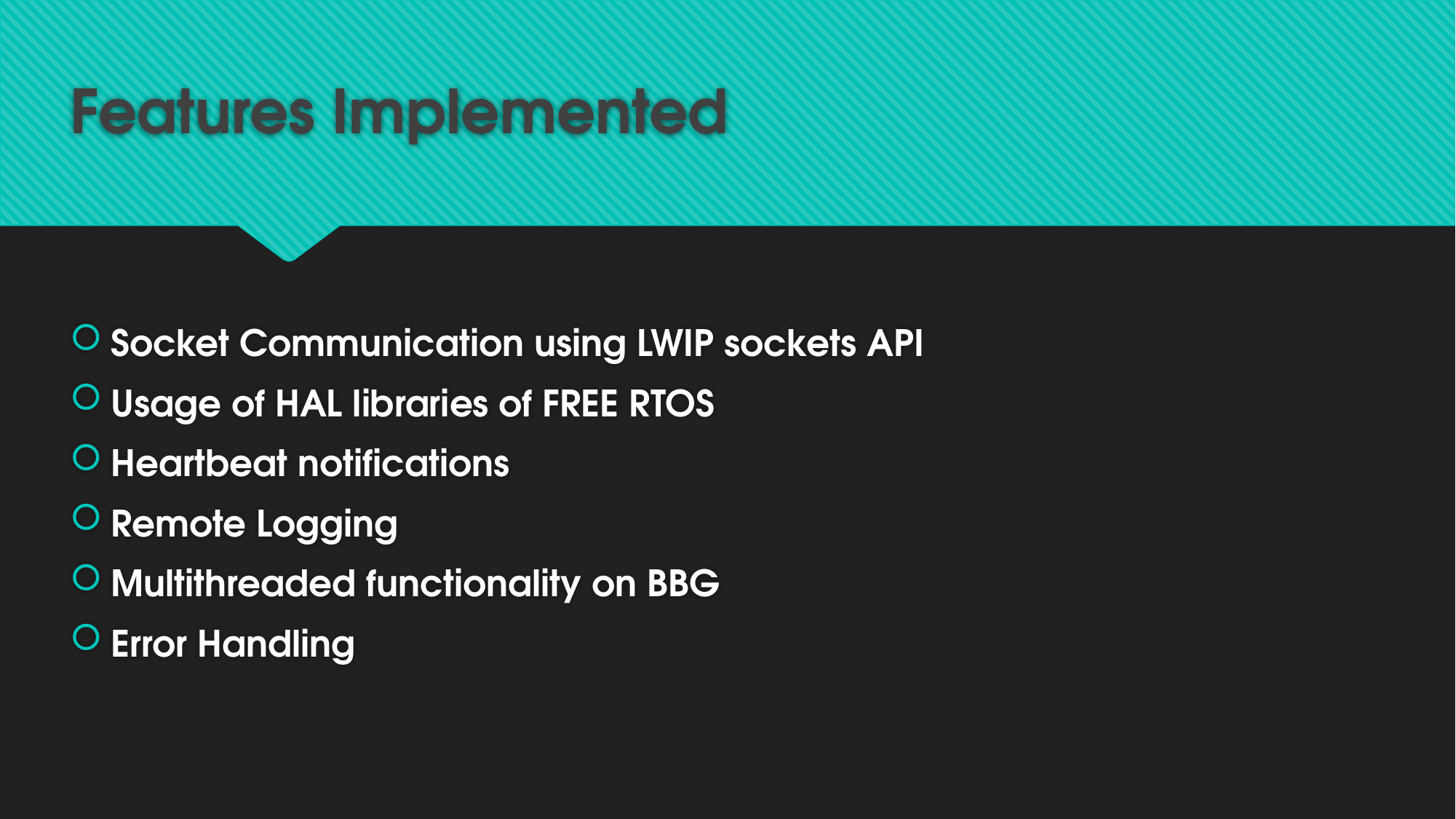

# Features Implemented
Socket Communication using LWIP sockets API
Usage of HAL libraries of FREE RTOS
Heartbeat notifications
Remote Logging
Multithreaded functionality on BBG
Error Handling